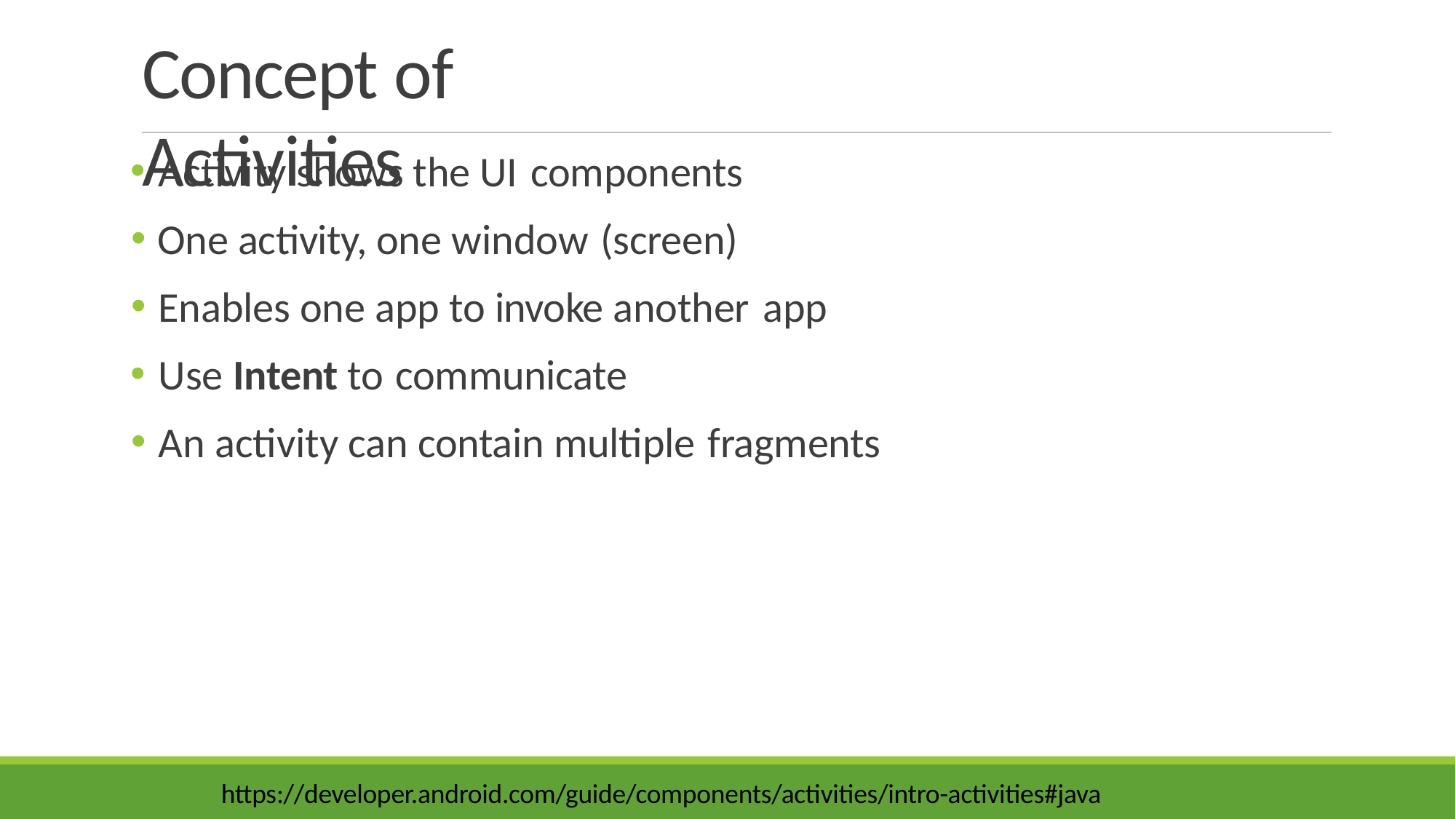

# Concept of Activities
Activity shows the UI components
One activity, one window (screen)
Enables one app to invoke another app
Use Intent to communicate
An activity can contain multiple fragments
https://developer.android.com/guide/components/activities/intro-activities#java